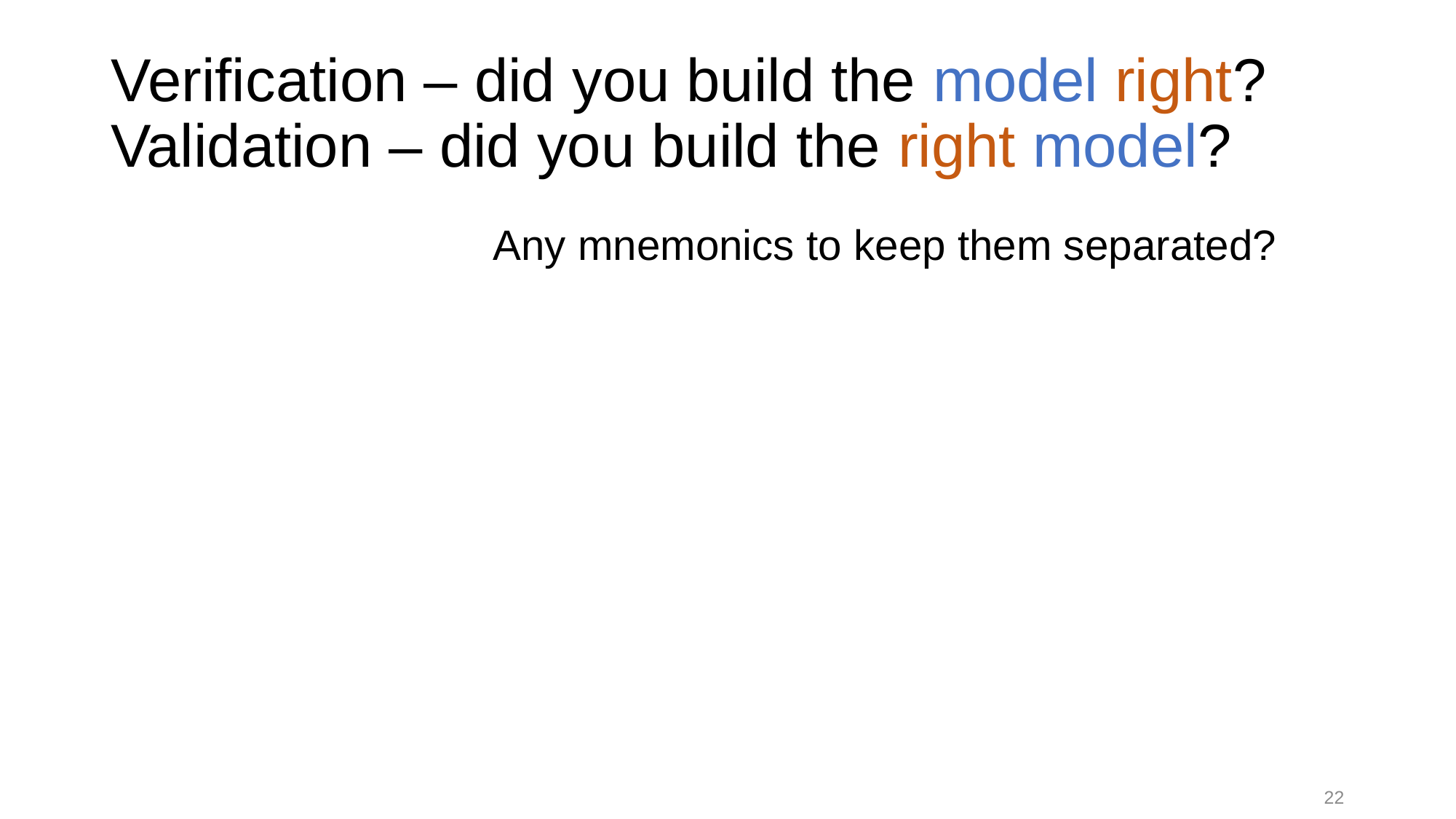

# Verification – did you build the model right? Validation – did you build the right model?
Any mnemonics to keep them separated?
22